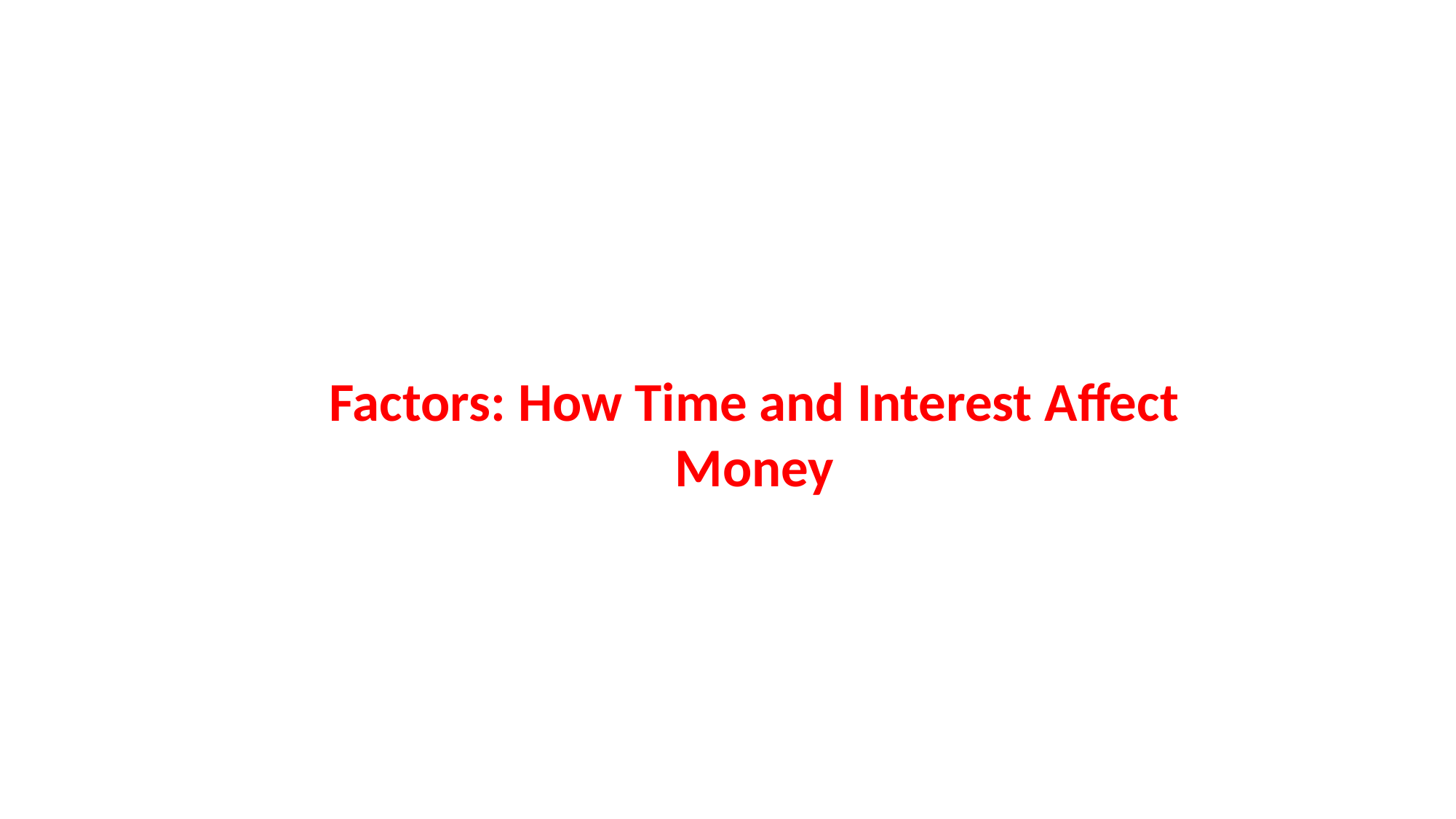

Factors: How Time and Interest Affect Money